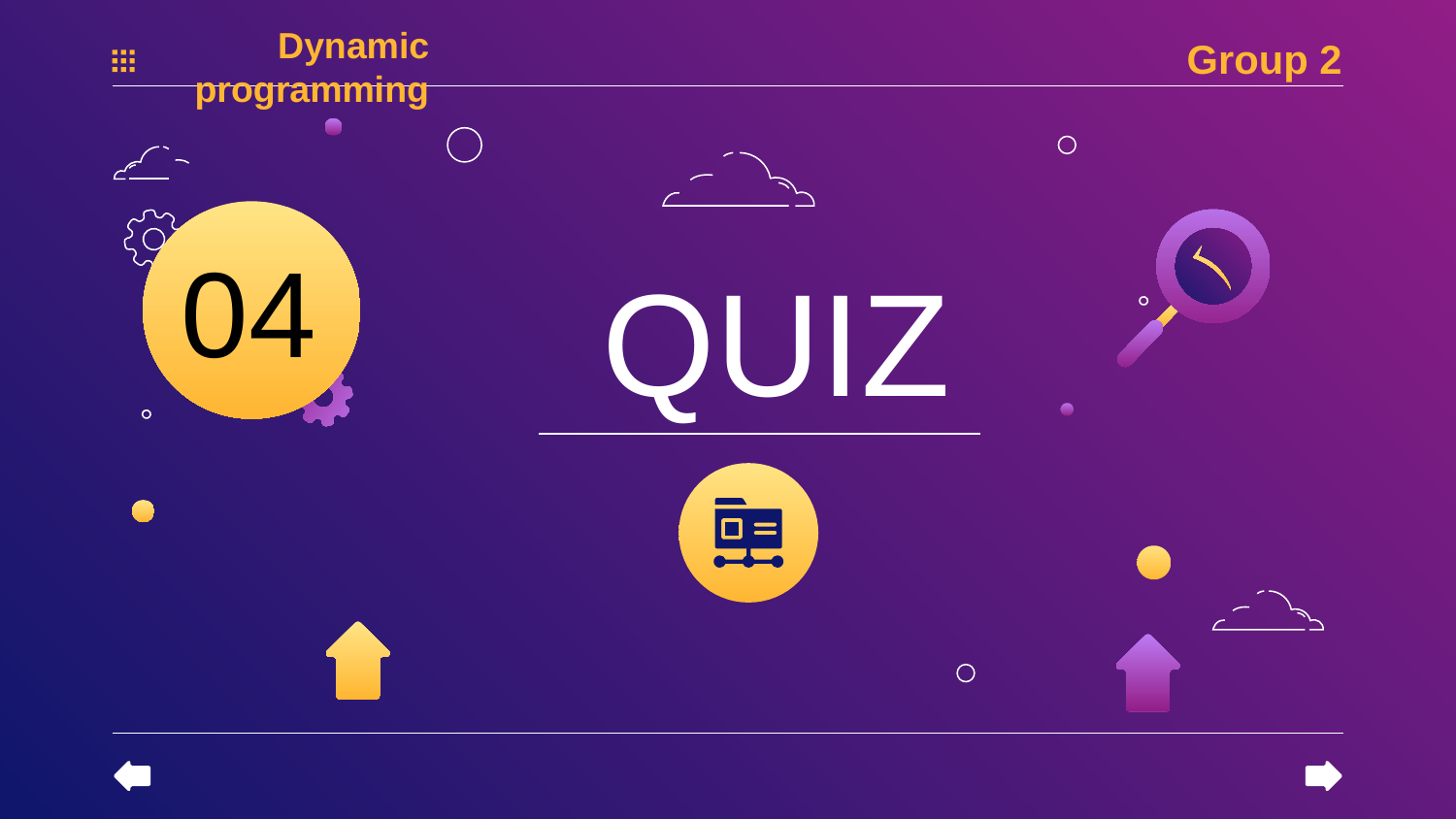

Group 2
Dynamic programming

# QUIZ
04